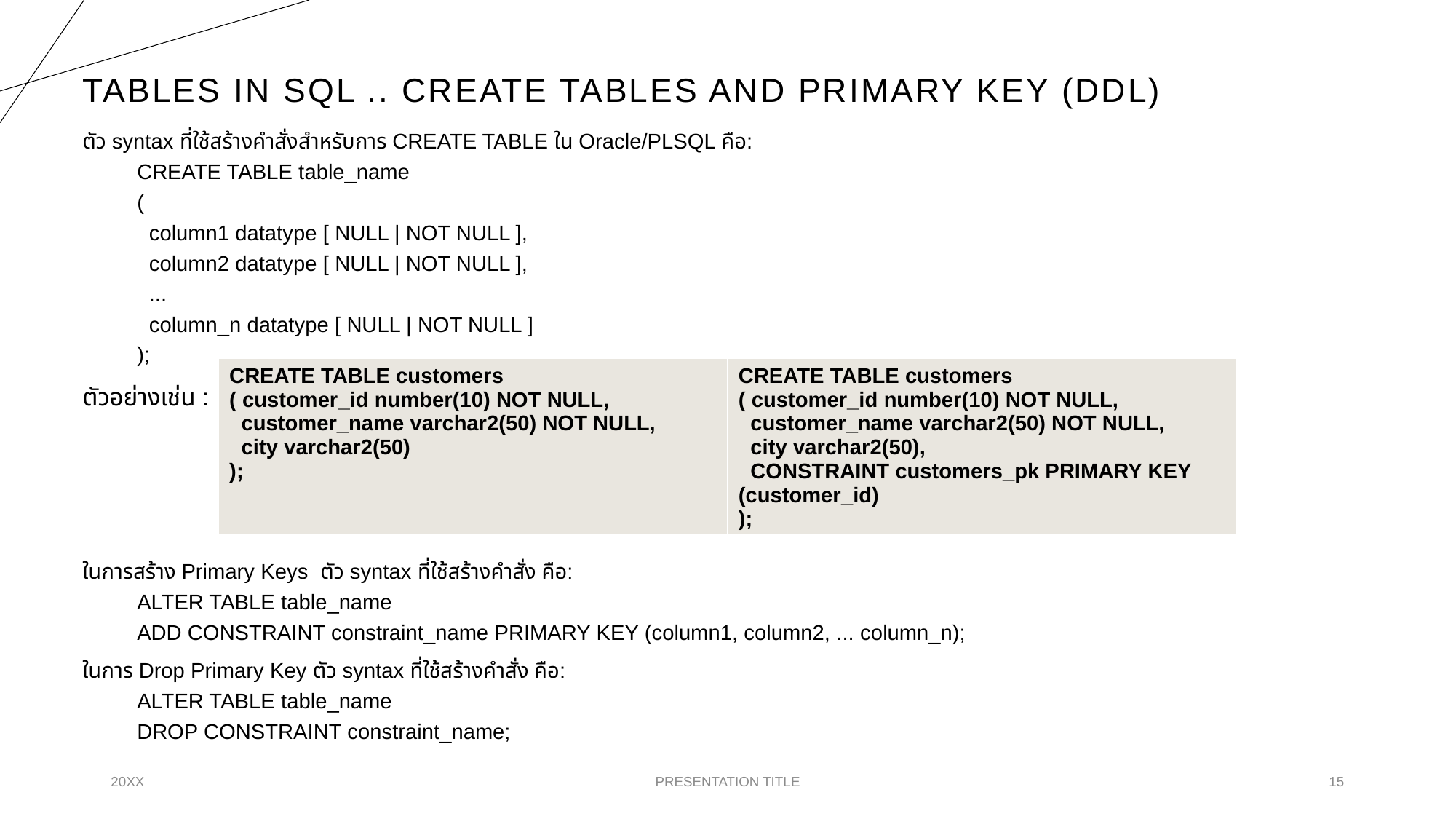

# Tables in SQL .. Create Tables and PRIMARY KEY (DDL)
ตัว syntax ที่ใช้สร้างคำสั่งสำหรับการ CREATE TABLE ใน Oracle/PLSQL คือ:
CREATE TABLE table_name
(
  column1 datatype [ NULL | NOT NULL ],
  column2 datatype [ NULL | NOT NULL ],
  ...
  column_n datatype [ NULL | NOT NULL ]
);
ตัวอย่างเช่น :

ในการสร้าง Primary Keys  ตัว syntax ที่ใช้สร้างคำสั่ง คือ:
ALTER TABLE table_name
ADD CONSTRAINT constraint_name PRIMARY KEY (column1, column2, ... column_n);
ในการ Drop Primary Key ตัว syntax ที่ใช้สร้างคำสั่ง คือ:
ALTER TABLE table_name
DROP CONSTRAINT constraint_name;
| CREATE TABLE customers ( customer\_id number(10) NOT NULL, customer\_name varchar2(50) NOT NULL, city varchar2(50) ); | CREATE TABLE customers ( customer\_id number(10) NOT NULL, customer\_name varchar2(50) NOT NULL, city varchar2(50), CONSTRAINT customers\_pk PRIMARY KEY (customer\_id) ); |
| --- | --- |
20XX
PRESENTATION TITLE
15